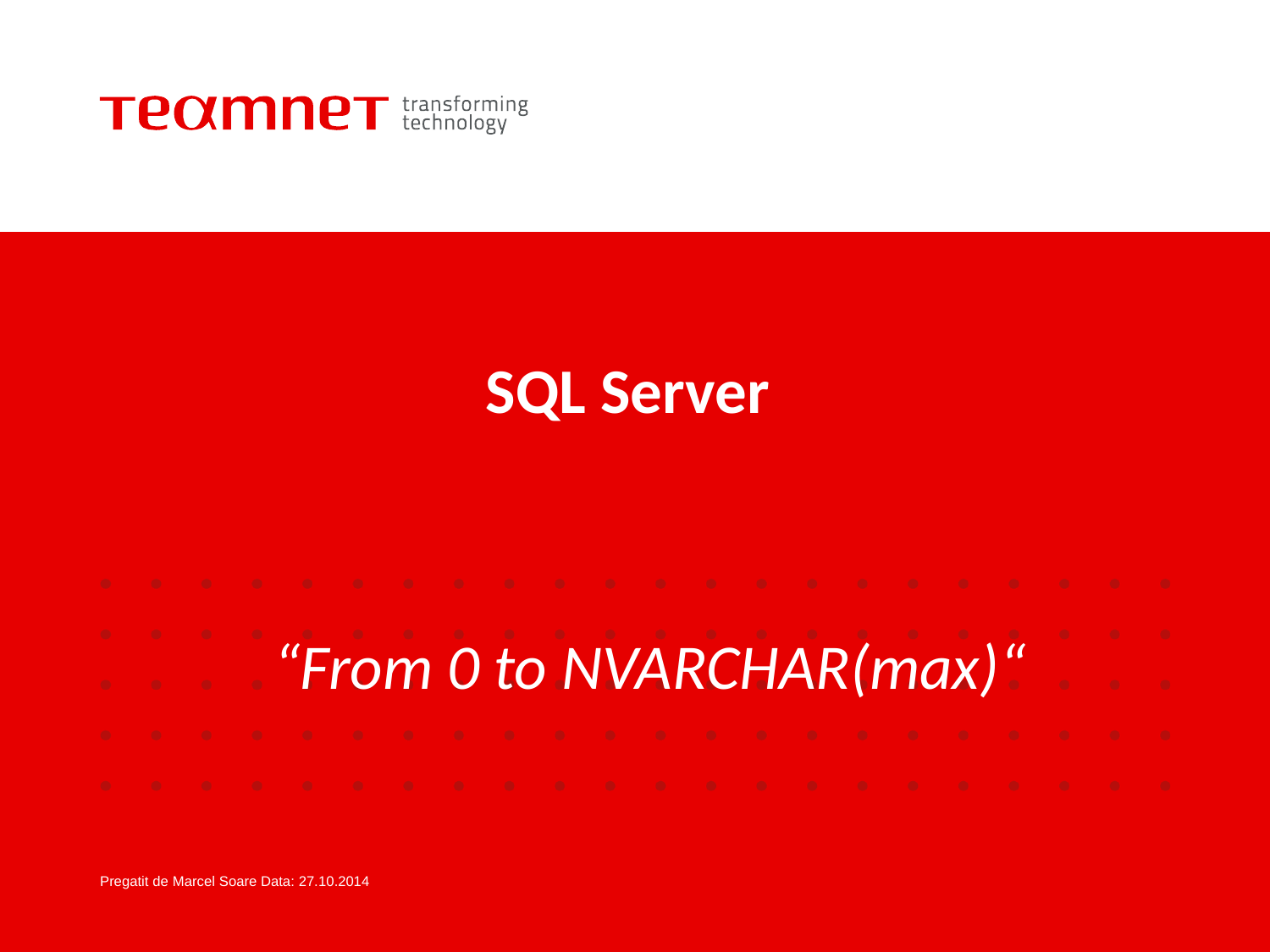

# SQL Server
“From 0 to NVARCHAR(max)“
Pregatit de Marcel Soare Data: 27.10.2014